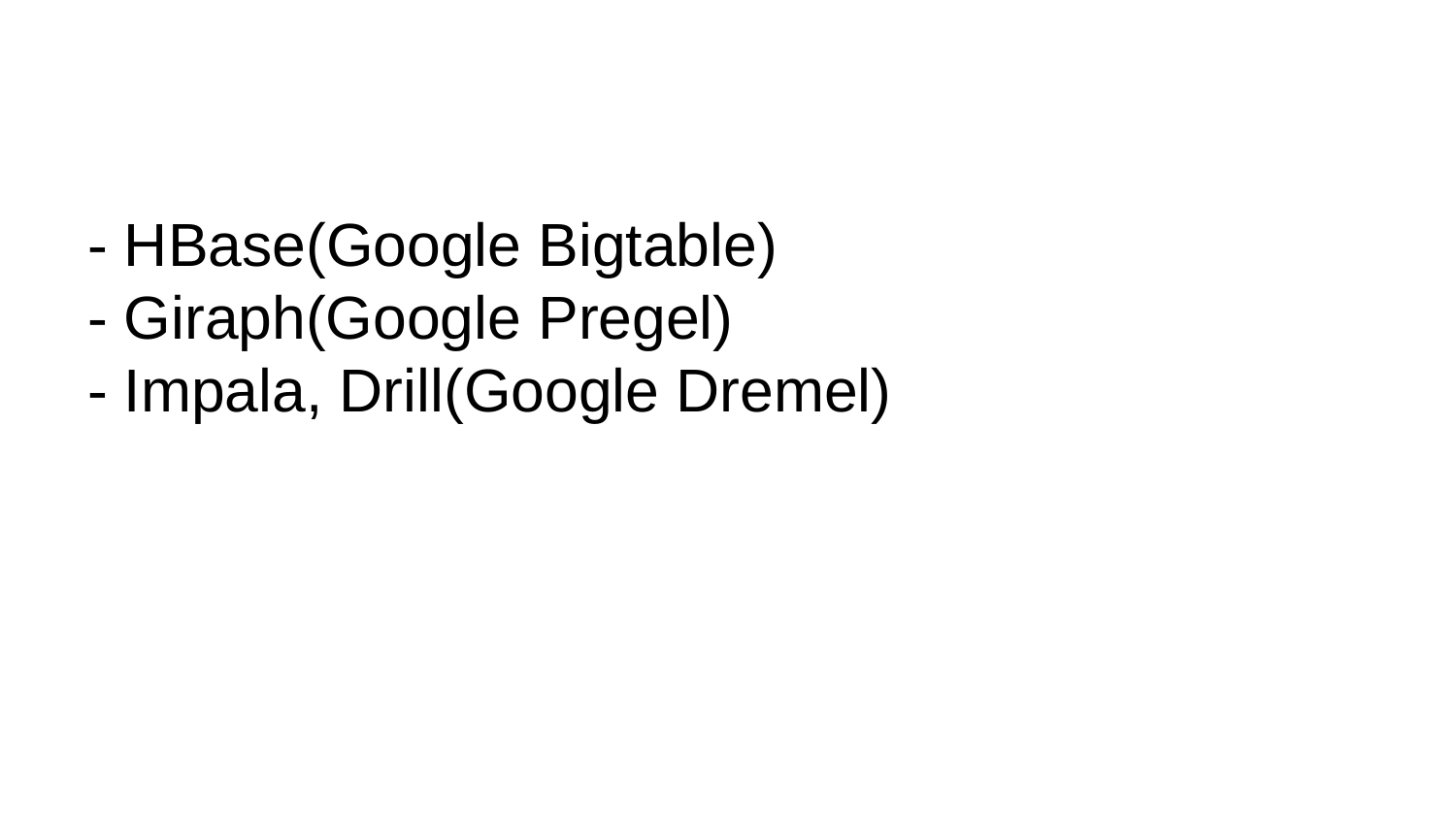

#
- HBase(Google Bigtable)
- Giraph(Google Pregel)
- Impala, Drill(Google Dremel)